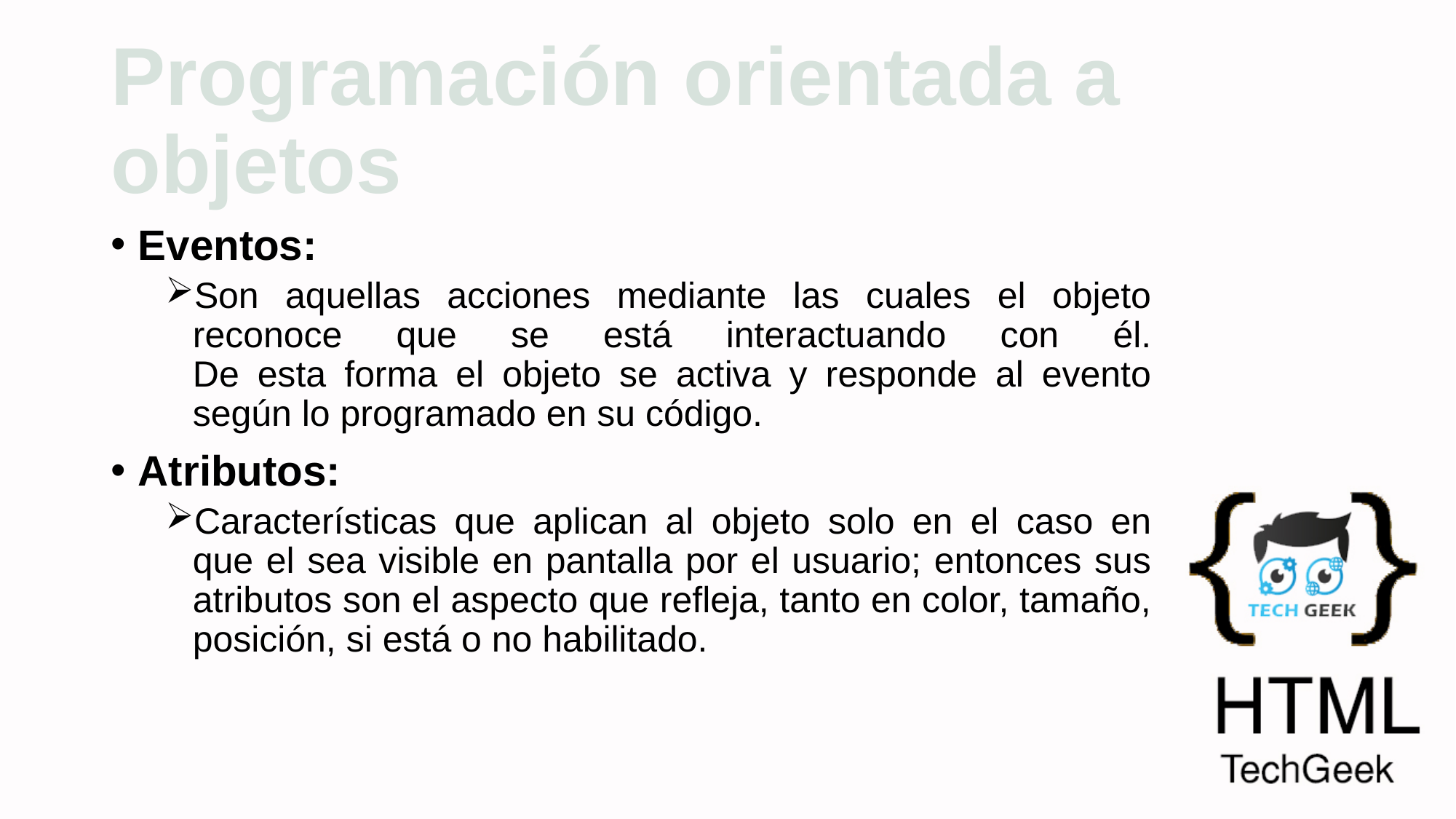

# Programación orientada a objetos
Eventos:
Son aquellas acciones mediante las cuales el objeto reconoce que se está interactuando con él.
De esta forma el objeto se activa y responde al evento según lo programado en su código.
Atributos:
Características que aplican al objeto solo en el caso en que el sea visible en pantalla por el usuario; entonces sus atributos son el aspecto que refleja, tanto en color, tamaño, posición, si está o no habilitado.